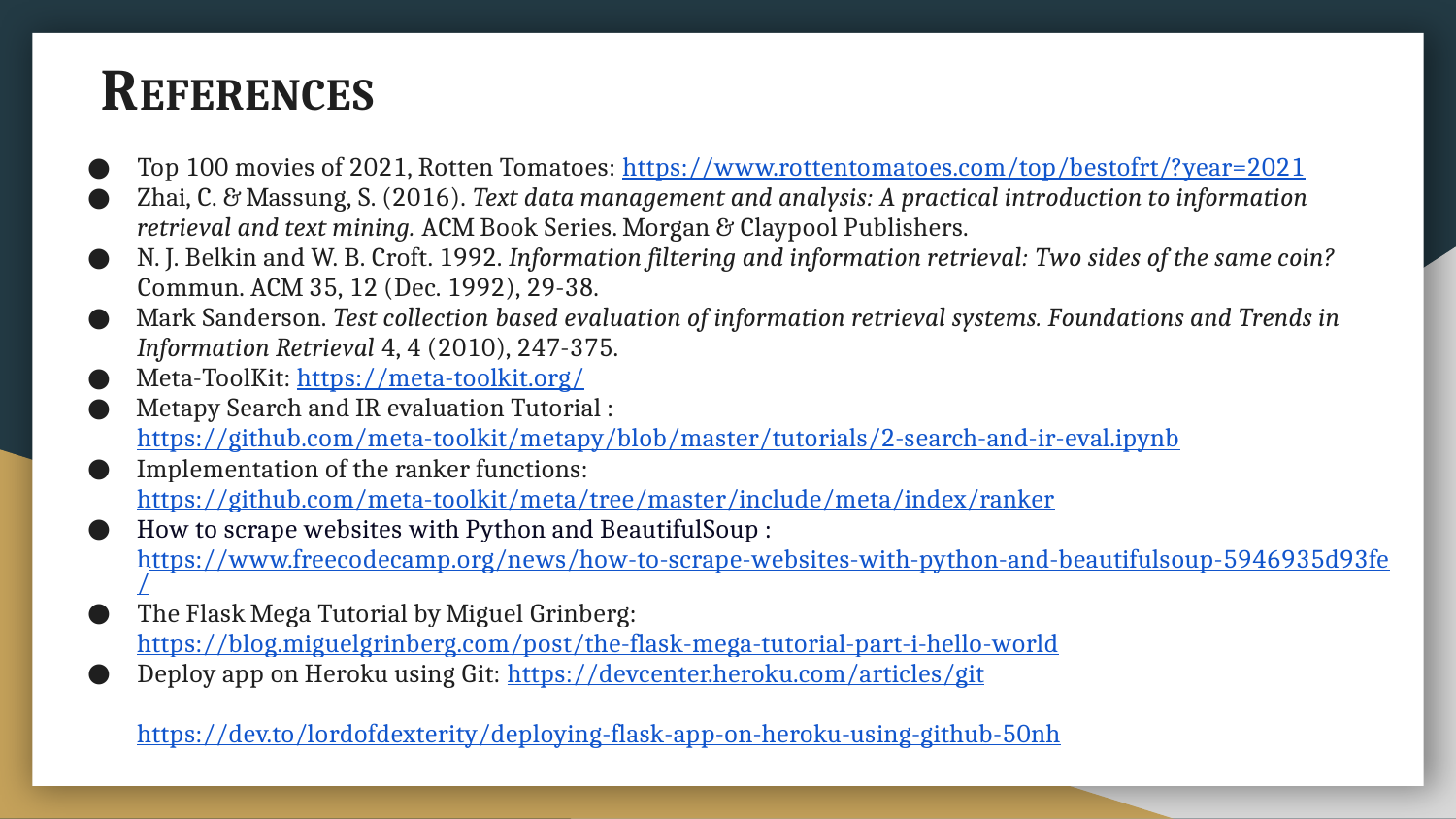

# REFERENCES
Top 100 movies of 2021, Rotten Tomatoes: https://www.rottentomatoes.com/top/bestofrt/?year=2021
Zhai, C. & Massung, S. (2016). Text data management and analysis: A practical introduction to information retrieval and text mining. ACM Book Series. Morgan & Claypool Publishers.
N. J. Belkin and W. B. Croft. 1992. Information filtering and information retrieval: Two sides of the same coin? Commun. ACM 35, 12 (Dec. 1992), 29-38.
Mark Sanderson. Test collection based evaluation of information retrieval systems. Foundations and Trends in Information Retrieval 4, 4 (2010), 247-375.
Meta-ToolKit: https://meta-toolkit.org/
Metapy Search and IR evaluation Tutorial : https://github.com/meta-toolkit/metapy/blob/master/tutorials/2-search-and-ir-eval.ipynb
Implementation of the ranker functions: https://github.com/meta-toolkit/meta/tree/master/include/meta/index/ranker
How to scrape websites with Python and BeautifulSoup : https://www.freecodecamp.org/news/how-to-scrape-websites-with-python-and-beautifulsoup-5946935d93fe/
The Flask Mega Tutorial by Miguel Grinberg: https://blog.miguelgrinberg.com/post/the-flask-mega-tutorial-part-i-hello-world
Deploy app on Heroku using Git: https://devcenter.heroku.com/articles/git
Deploying Flask app on Heroku using GitHub: https://dev.to/lordofdexterity/deploying-flask-app-on-heroku-using-github-50nh